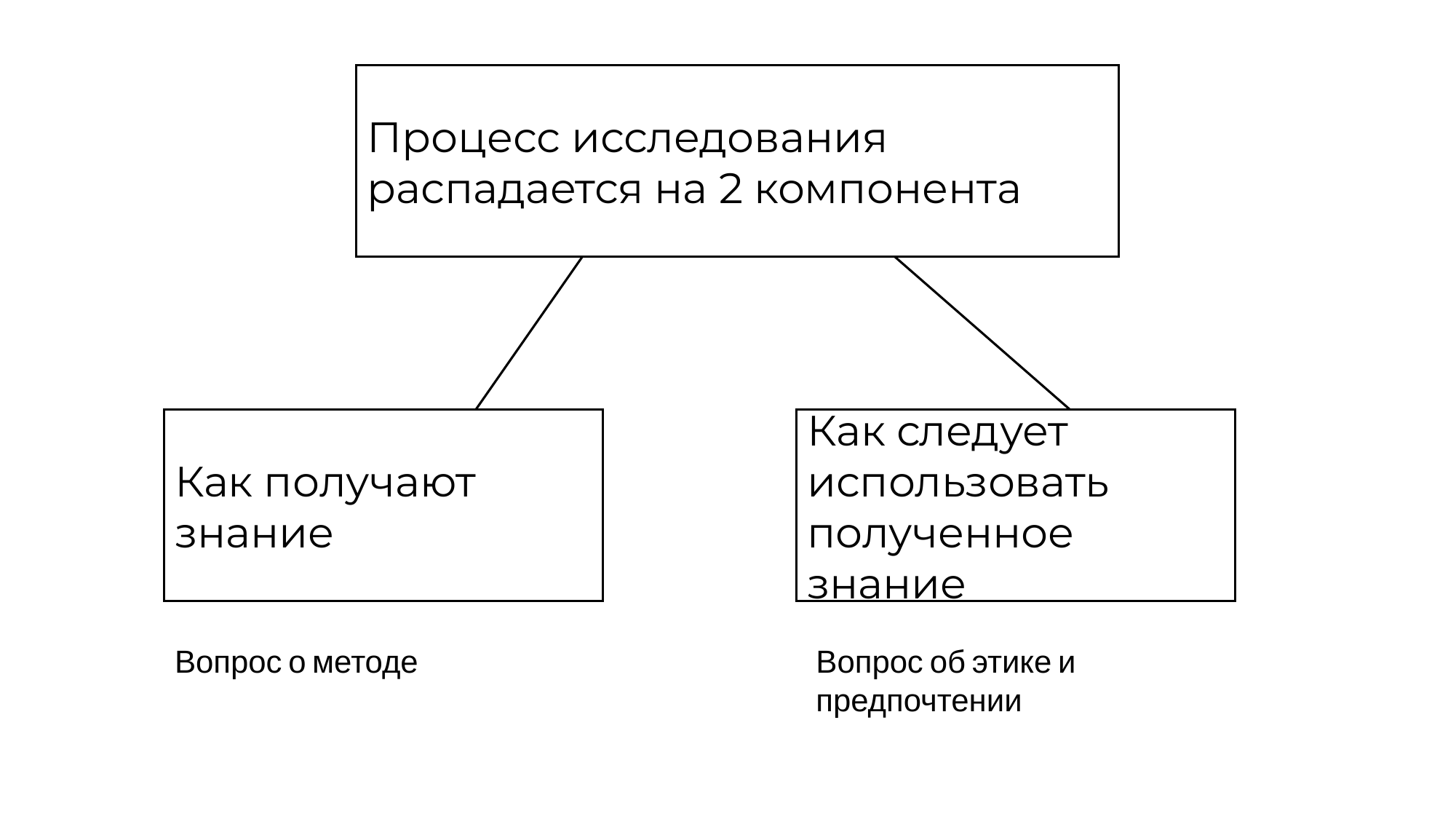

Процесс исследования распадается на 2 компонента
Как следует использовать полученное знание
Как получают знание
Вопрос о методе
Вопрос об этике и предпочтении